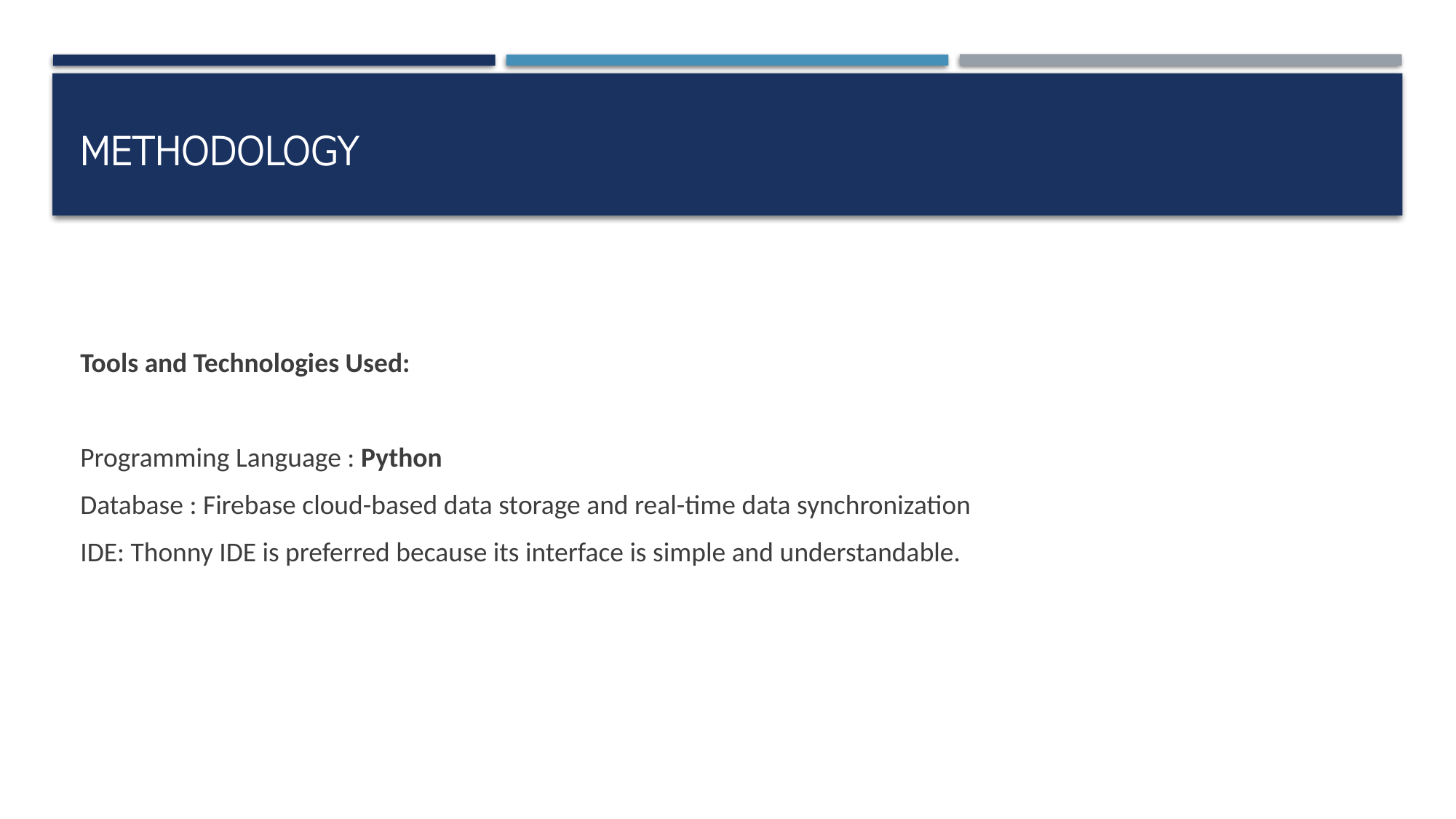

# Methodology
Tools and Technologies Used:

Programming Language : Python
Database : Firebase cloud-based data storage and real-time data synchronization
IDE: Thonny IDE is preferred because its interface is simple and understandable.